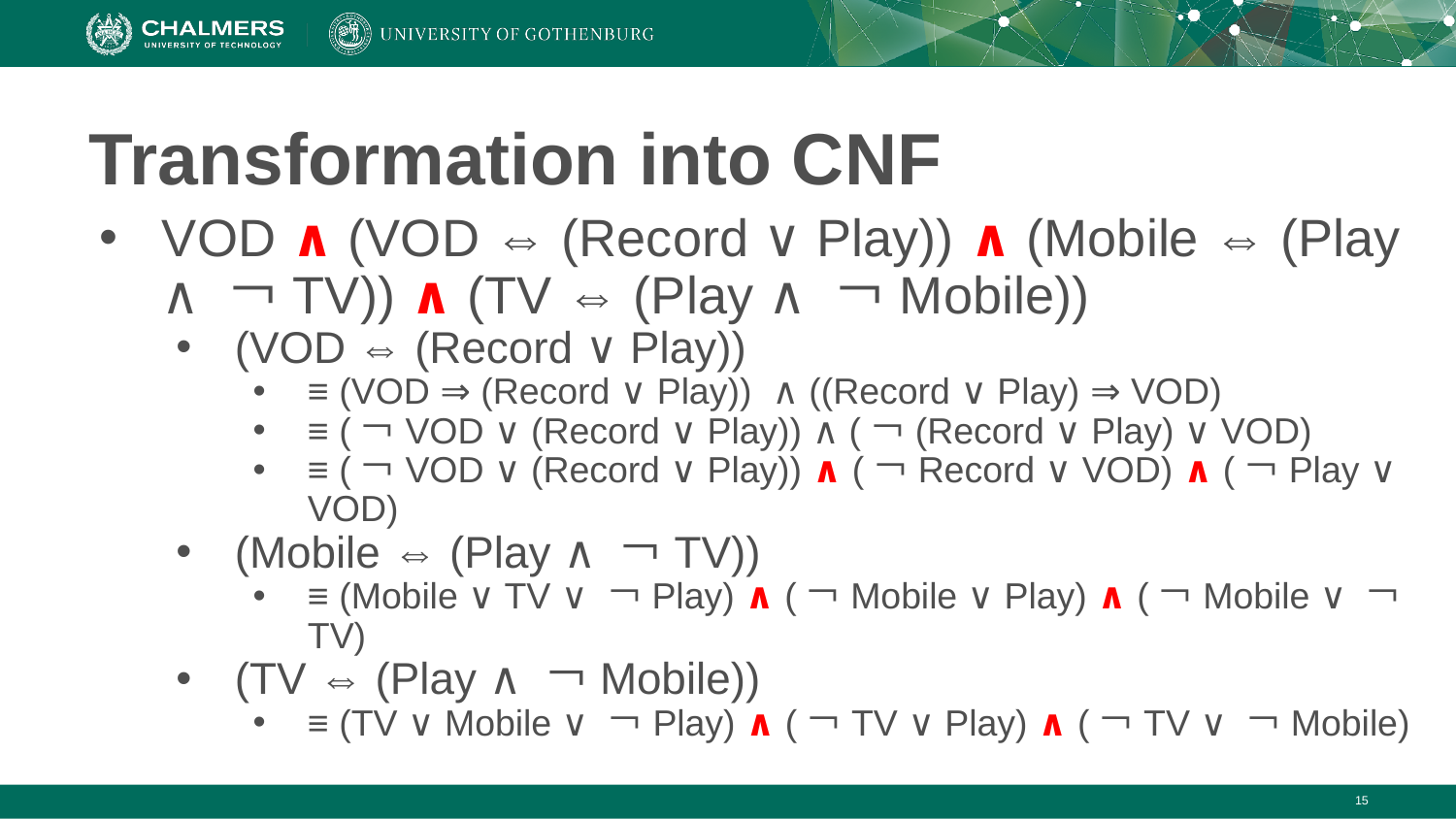

# Transformation into CNF
VOD ∧ (VOD ⇔ (Record ∨ Play)) ∧ (Mobile ⇔ (Play ∧ ￢TV)) ∧ (TV ⇔ (Play ∧ ￢Mobile))
(VOD ⇔ (Record ∨ Play))
≡ (VOD ⇒ (Record ∨ Play))  ∧ ((Record ∨ Play) ⇒ VOD)
≡ (￢VOD ∨ (Record ∨ Play)) ∧ (￢(Record ∨ Play) ∨ VOD)
≡ (￢VOD ∨ (Record ∨ Play)) ∧ (￢Record ∨ VOD) ∧ (￢Play ∨ VOD)
(Mobile ⇔ (Play ∧ ￢TV))
≡ (Mobile ∨ TV ∨ ￢Play) ∧ (￢Mobile ∨ Play) ∧ (￢Mobile ∨ ￢TV)
(TV ⇔ (Play ∧ ￢Mobile))
≡ (TV ∨ Mobile ∨ ￢Play) ∧ (￢TV ∨ Play) ∧ (￢TV ∨ ￢Mobile)
15